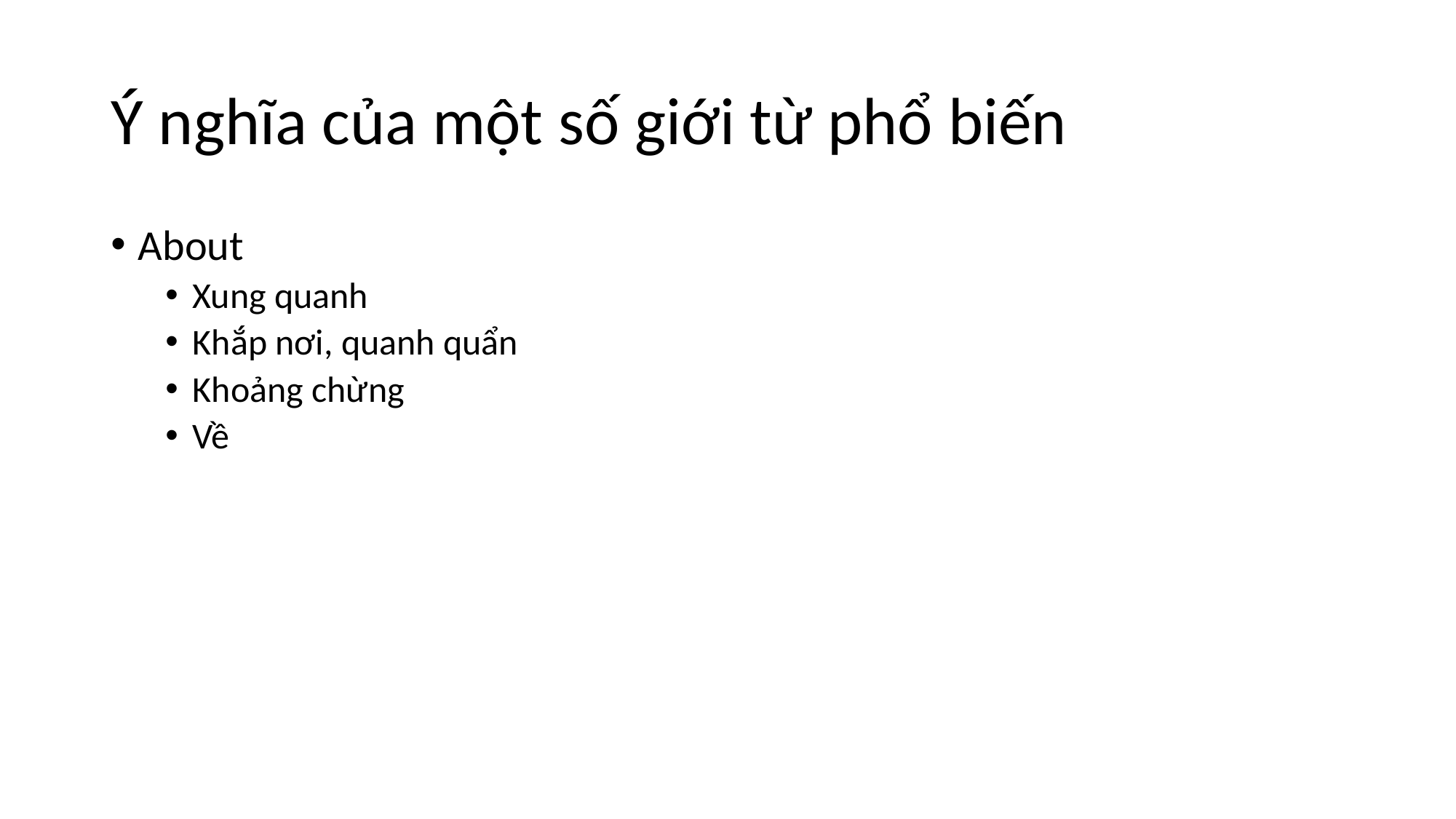

# Ý nghĩa của một số giới từ phổ biến
About
Xung quanh
Khắp nơi, quanh quẩn
Khoảng chừng
Về